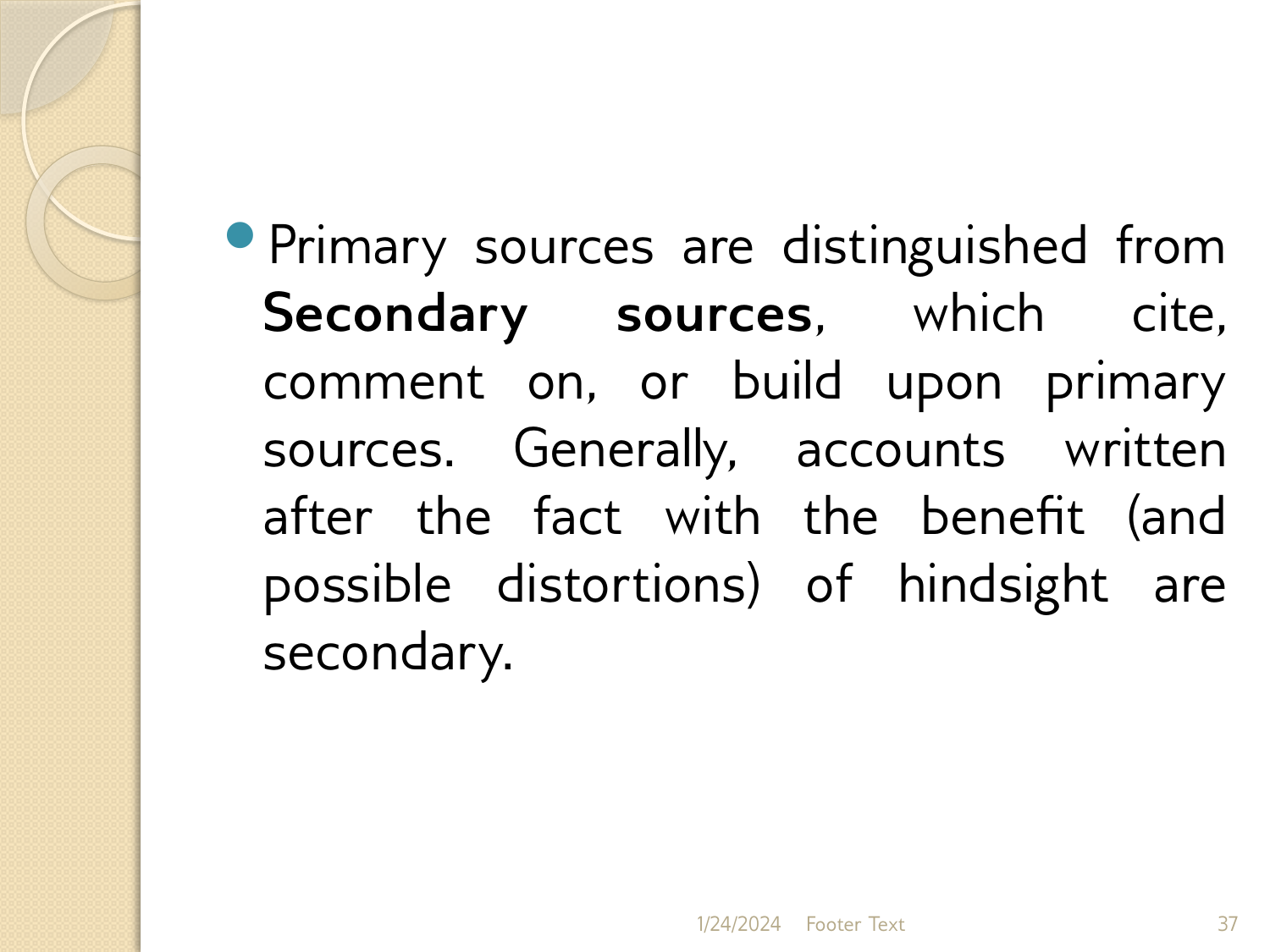

#
Primary sources are distinguished from Secondary sources, which cite, comment on, or build upon primary sources. Generally, accounts written after the fact with the benefit (and possible distortions) of hindsight are secondary.
1/24/2024
Footer Text
37